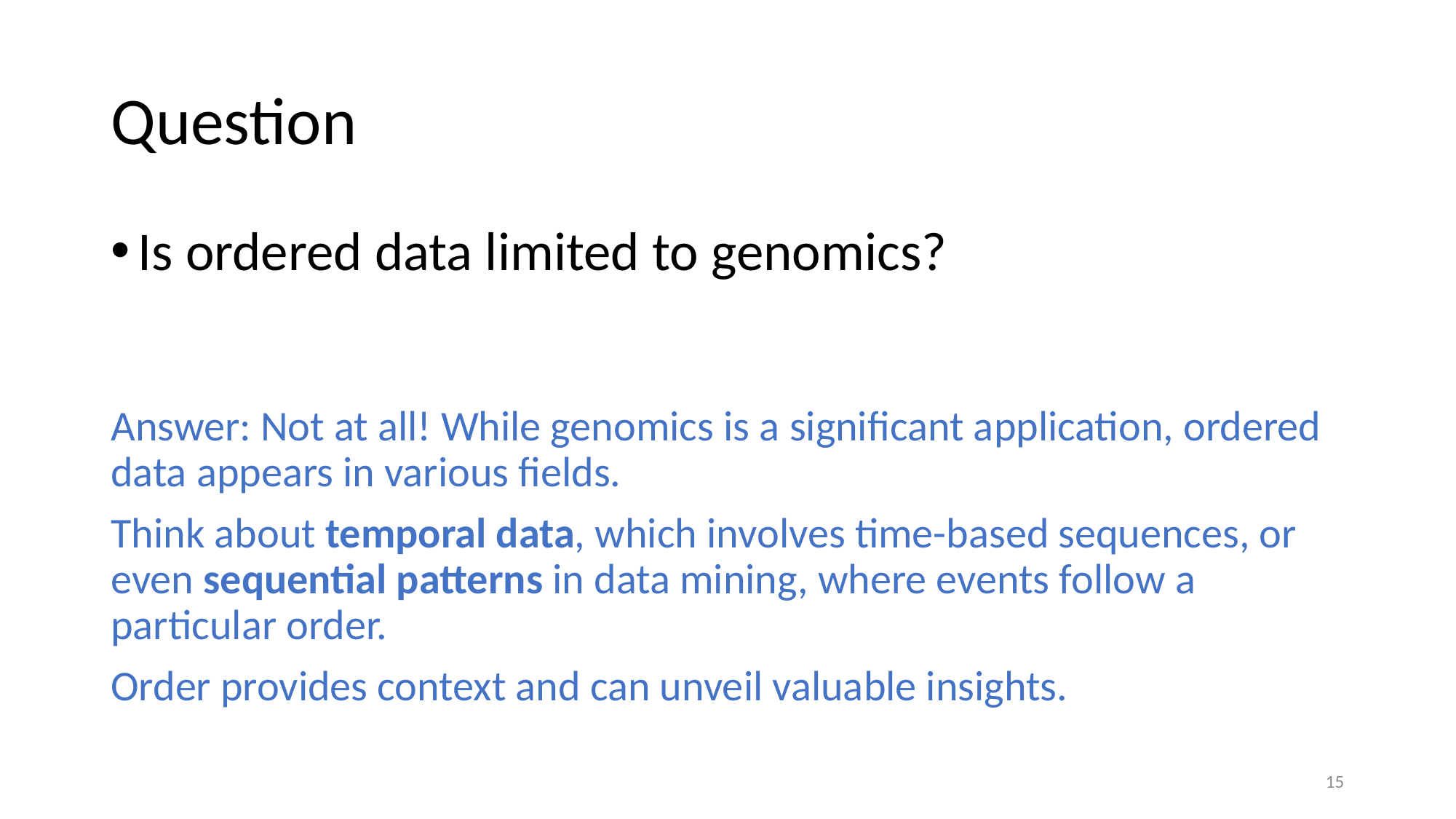

# Question
Is ordered data limited to genomics?

Answer: Not at all! While genomics is a significant application, ordered data appears in various fields.
Think about temporal data, which involves time-based sequences, or even sequential patterns in data mining, where events follow a particular order.
Order provides context and can unveil valuable insights.

15